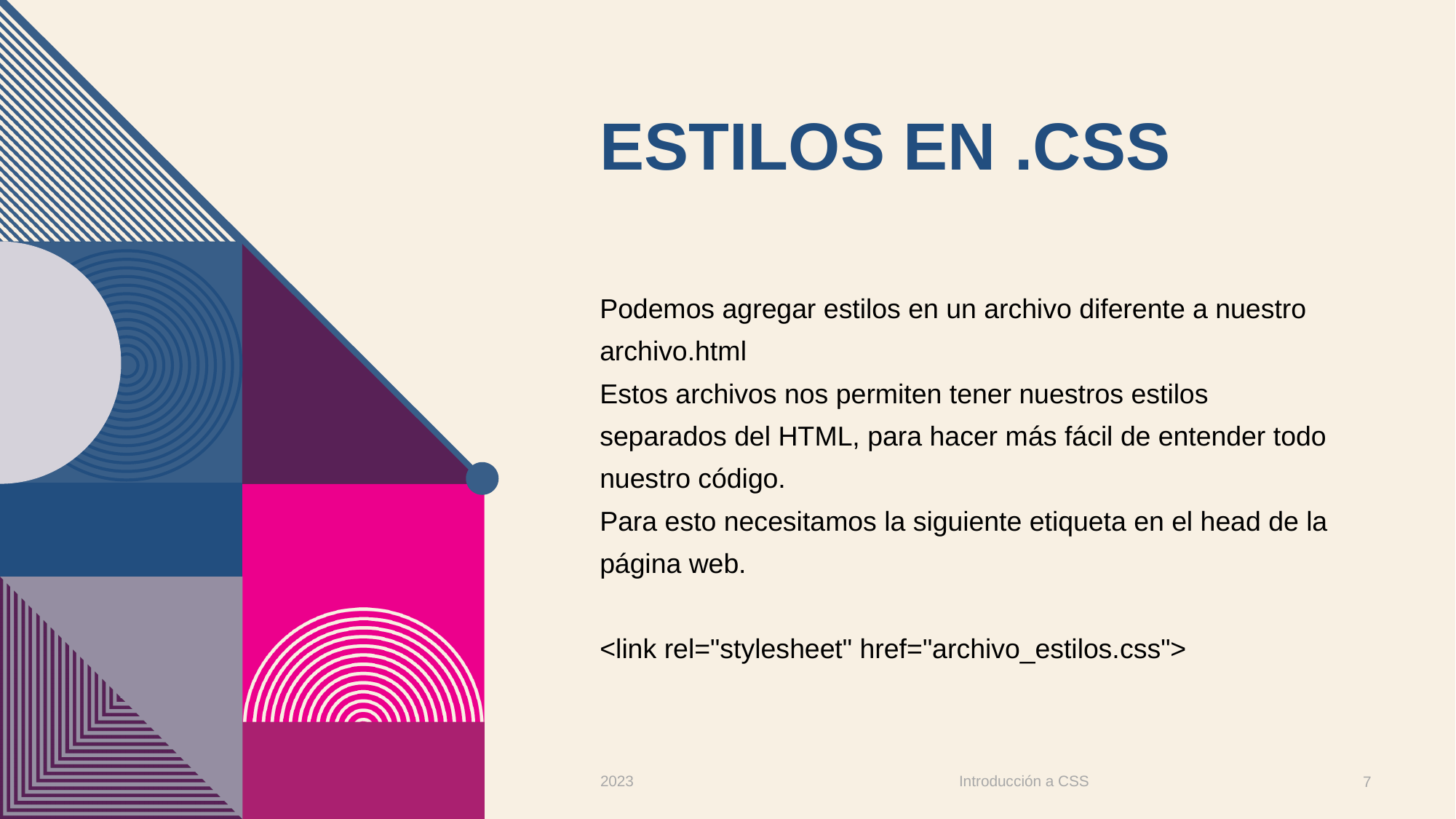

# Estilos en .css
Podemos agregar estilos en un archivo diferente a nuestro archivo.html
Estos archivos nos permiten tener nuestros estilos separados del HTML, para hacer más fácil de entender todo nuestro código.
Para esto necesitamos la siguiente etiqueta en el head de la página web.
<link rel="stylesheet" href="archivo_estilos.css">
Introducción a CSS
2023
7